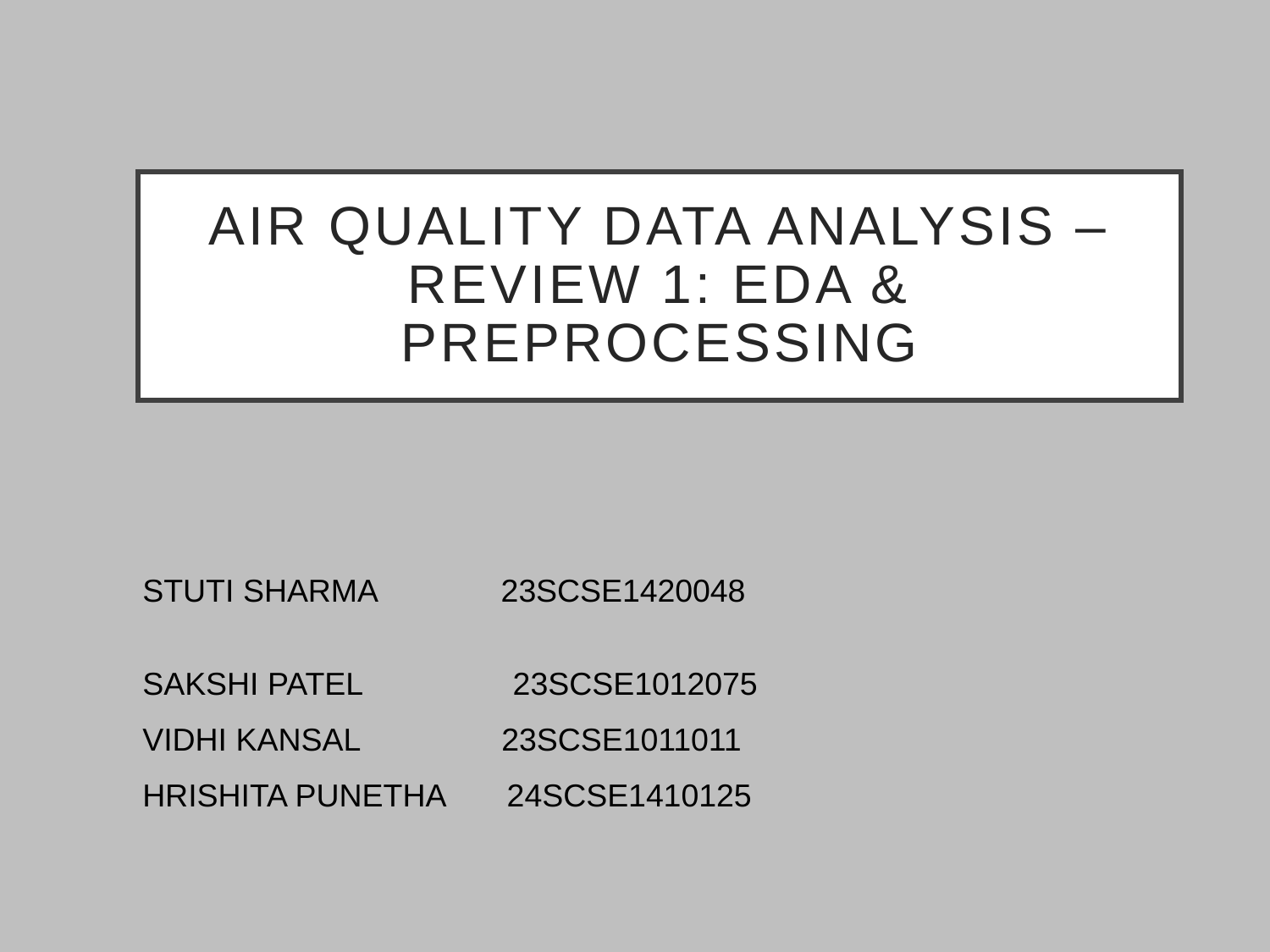

# Air Quality Data Analysis – Review 1: EDA & Preprocessing
STUTI SHARMA              23SCSE1420048
SAKSHI PATEL                 23SCSE1012075
VIDHI KANSAL                23SCSE1011011
HRISHITA PUNETHA       24SCSE1410125